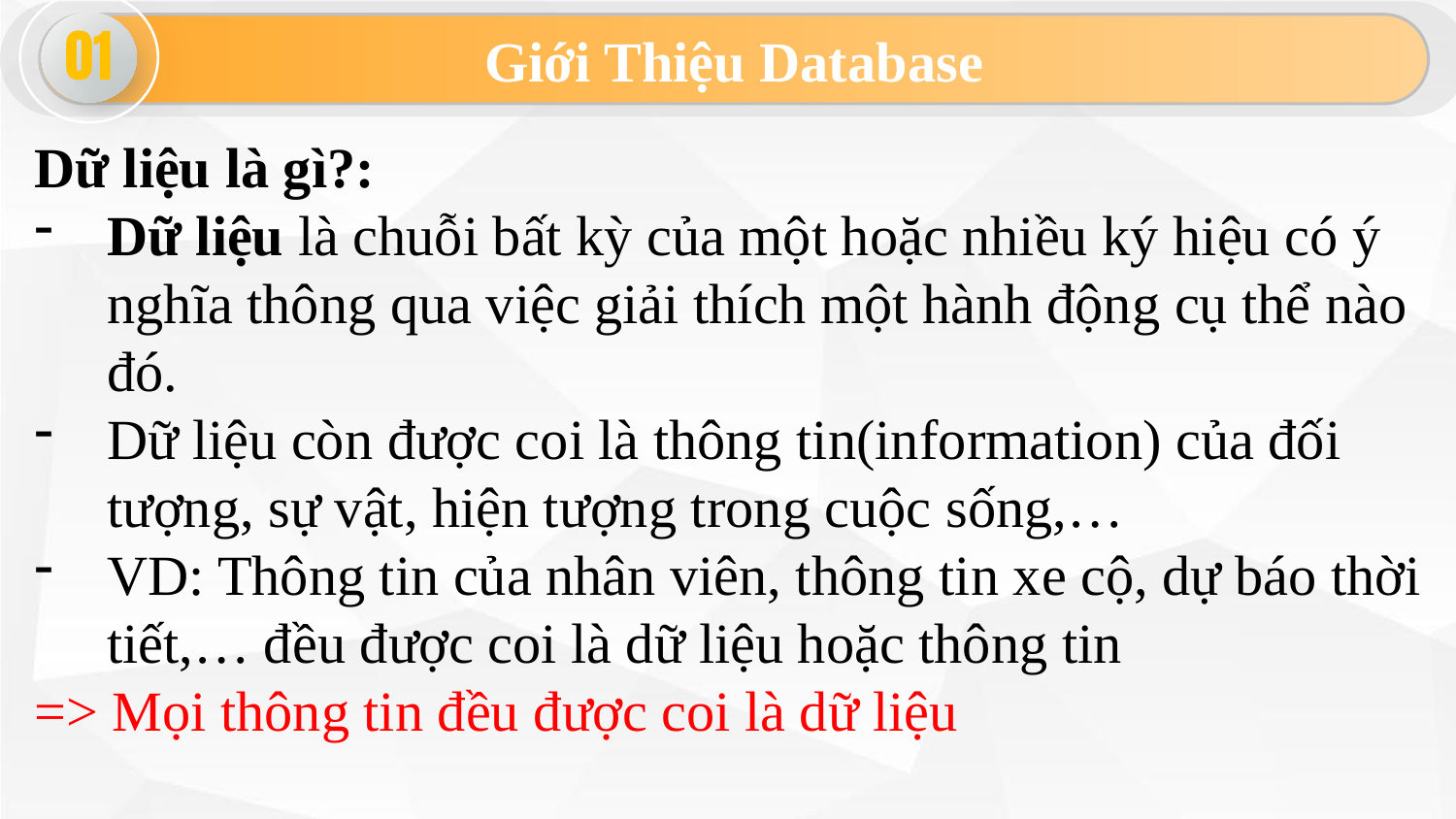

01

Giới Thiệu Database
Dữ liệu là gì?:
Dữ liệu là chuỗi bất kỳ của một hoặc nhiều ký hiệu có ý nghĩa thông qua việc giải thích một hành động cụ thể nào đó.
Dữ liệu còn được coi là thông tin(information) của đối tượng, sự vật, hiện tượng trong cuộc sống,…
VD: Thông tin của nhân viên, thông tin xe cộ, dự báo thời tiết,… đều được coi là dữ liệu hoặc thông tin
=> Mọi thông tin đều được coi là dữ liệu